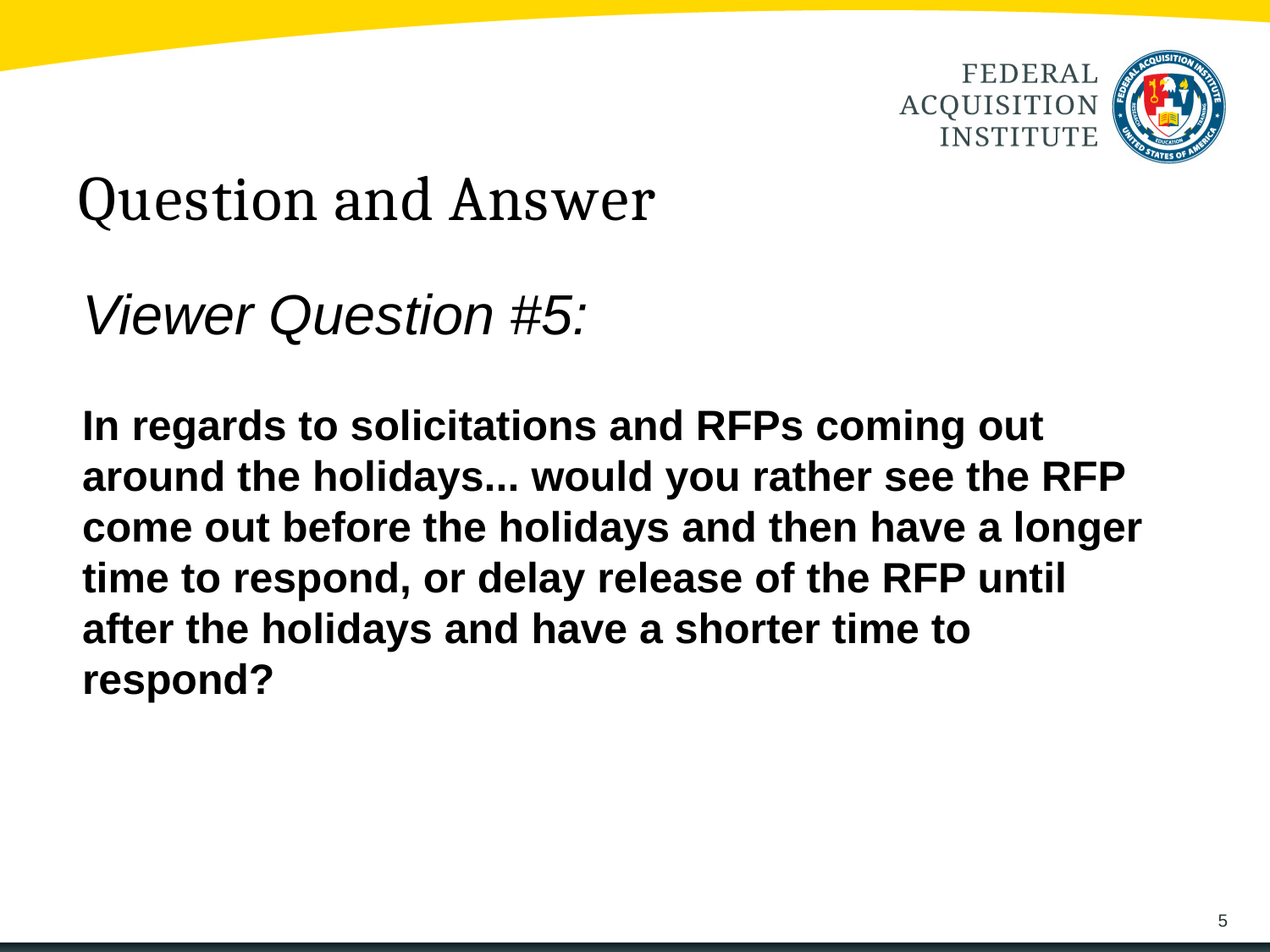

Question and Answer
Viewer Question #5:
In regards to solicitations and RFPs coming out around the holidays... would you rather see the RFP come out before the holidays and then have a longer time to respond, or delay release of the RFP until after the holidays and have a shorter time to respond?
5